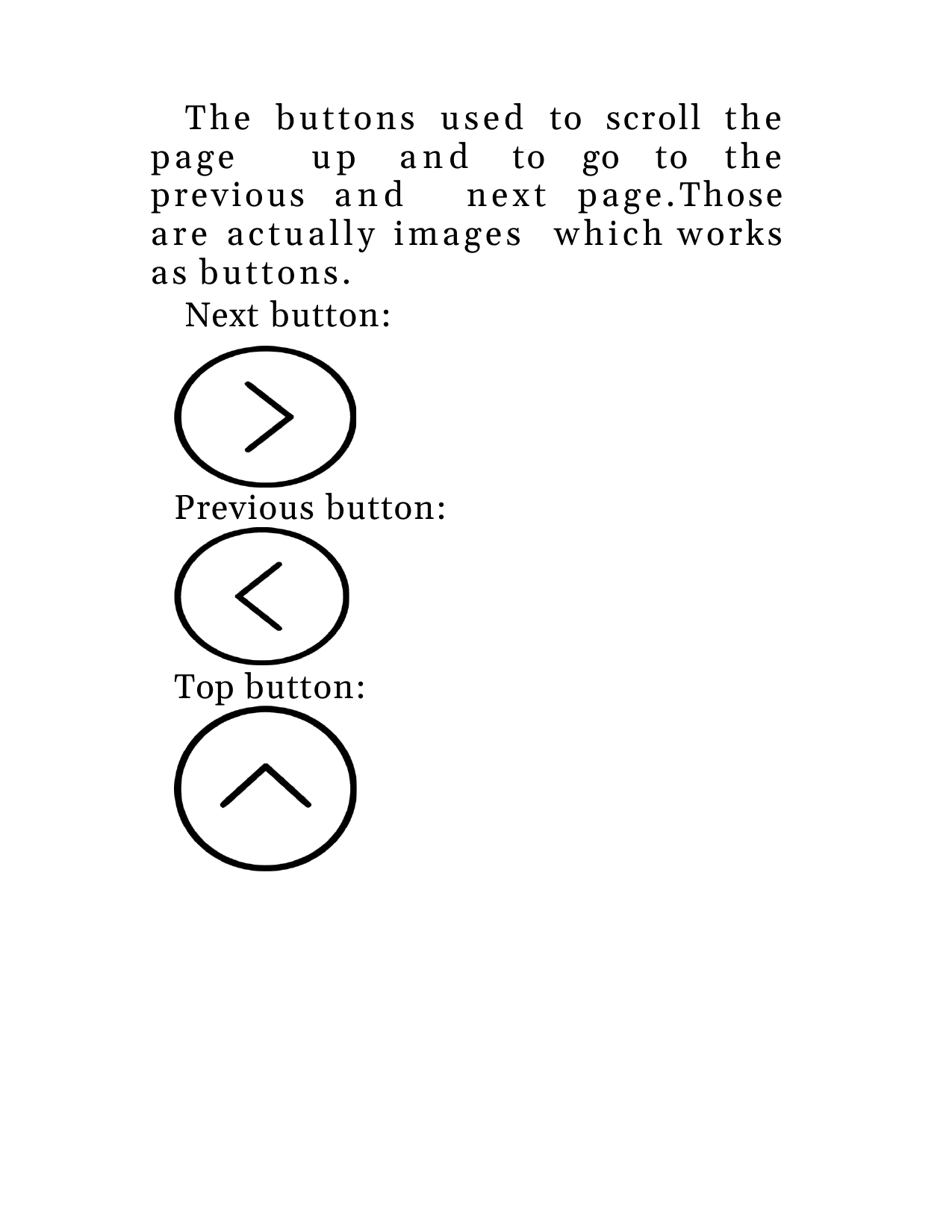

The buttons used to scroll the page  up and to go to the previous and  next page.Those are actually images  which works as buttons.
Next button:

Previous button:

Top button: